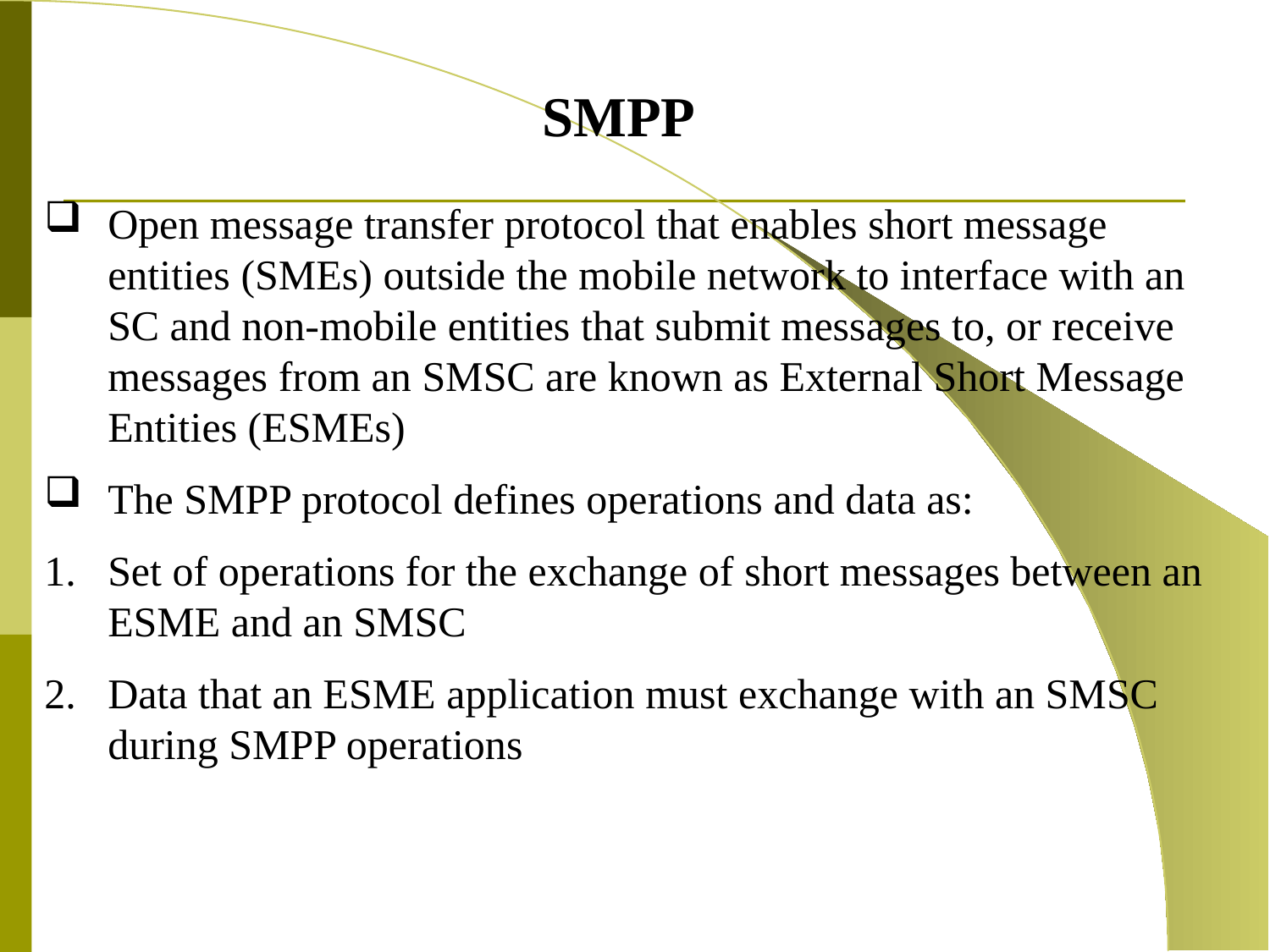

SMPP
Open message transfer protocol that enables short message entities (SMEs) outside the mobile network to interface with an SC and non-mobile entities that submit messages to, or receive messages from an SMSC are known as External Short Message Entities (ESMEs)
The SMPP protocol defines operations and data as:
Set of operations for the exchange of short messages between an ESME and an SMSC
Data that an ESME application must exchange with an SMSC during SMPP operations